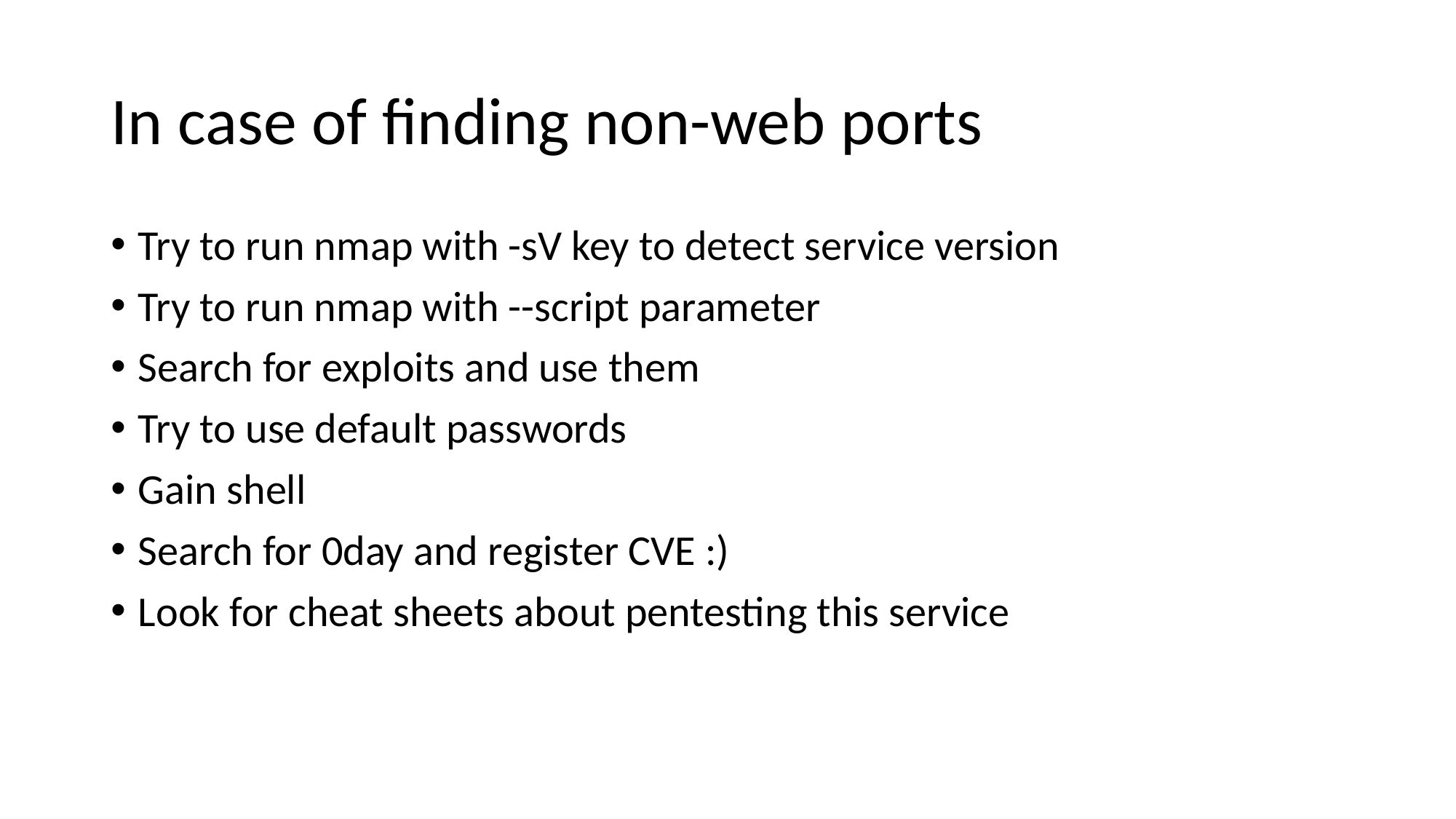

# In case of finding non-web ports
Try to run nmap with -sV key to detect service version
Try to run nmap with --script parameter
Search for exploits and use them
Try to use default passwords
Gain shell
Search for 0day and register CVE :)
Look for cheat sheets about pentesting this service